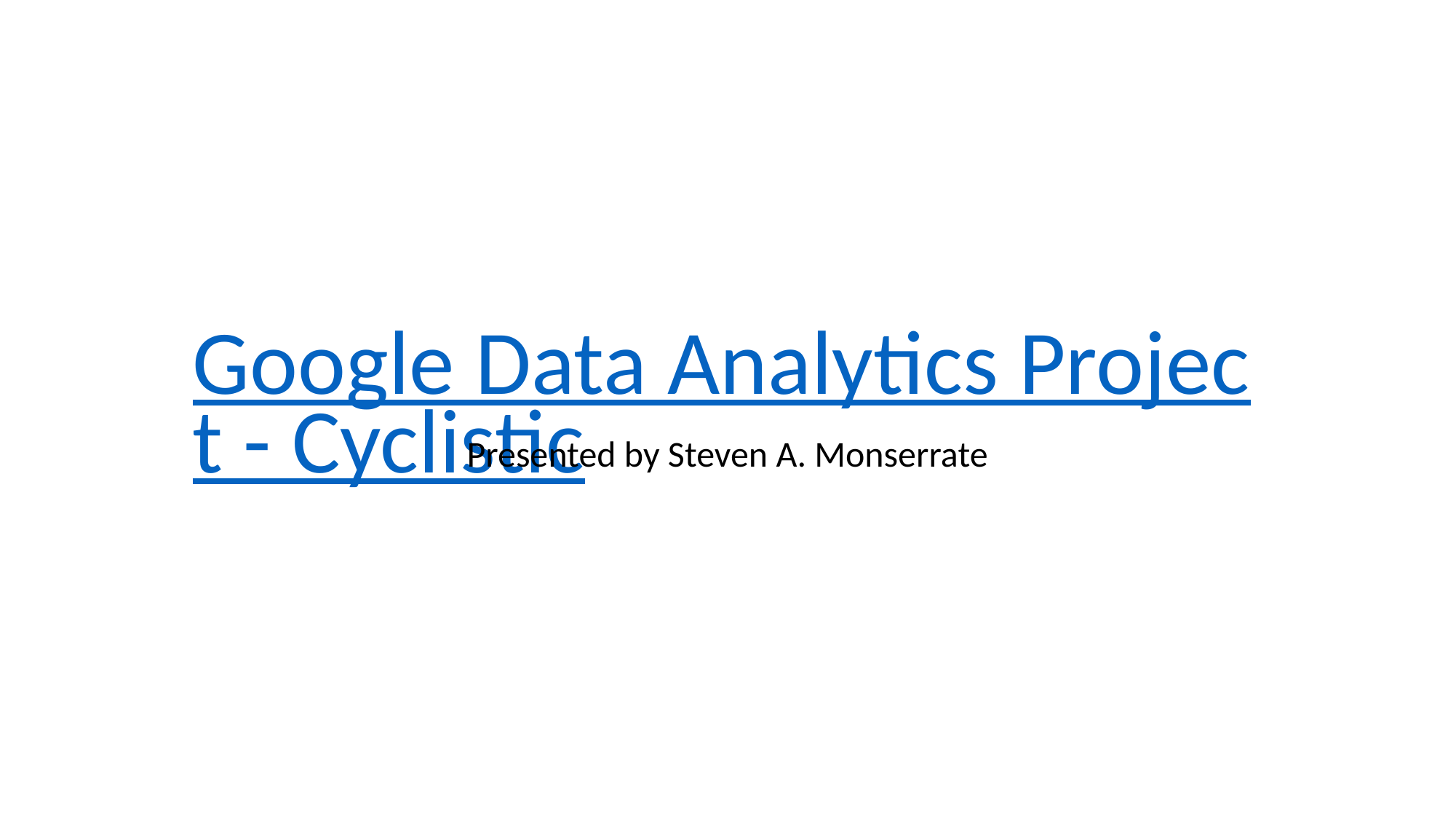

# Google Data Analytics Project - Cyclistic
Presented by Steven A. Monserrate